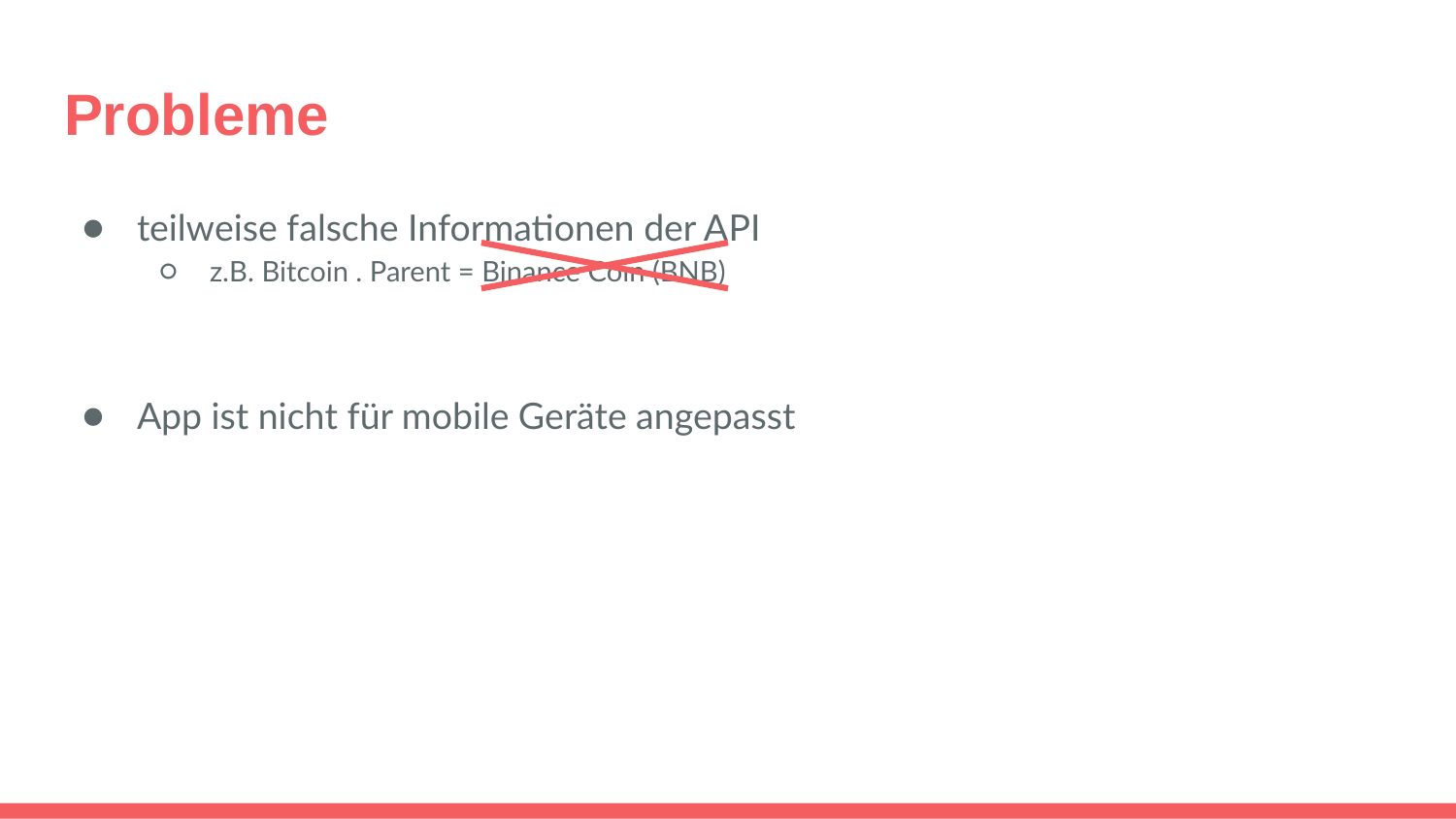

# Probleme
teilweise falsche Informationen der API
z.B. Bitcoin . Parent = Binance Coin (BNB)

App ist nicht für mobile Geräte angepasst